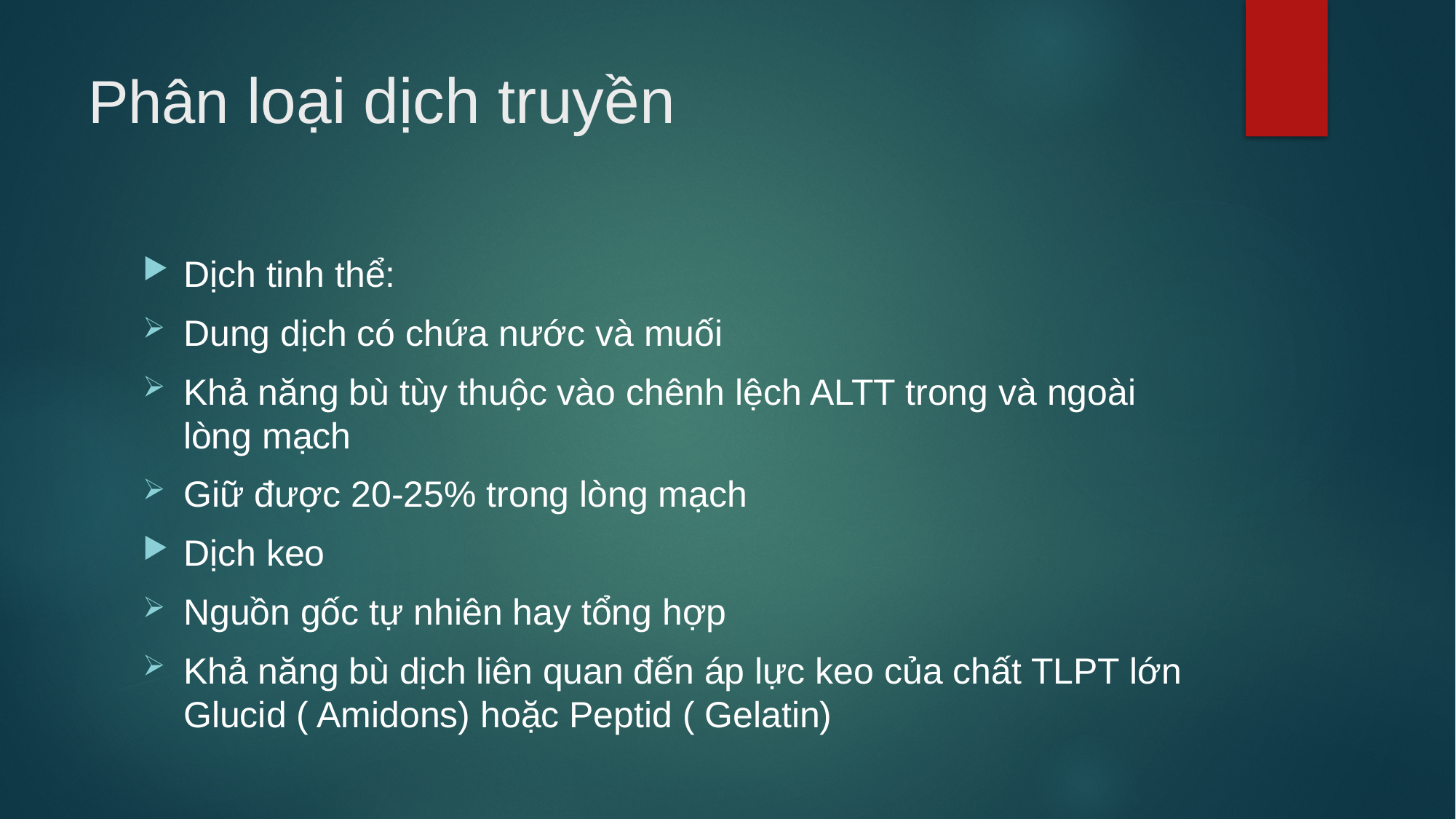

# Phân loại dịch truyền
Dịch tinh thể:
Dung dịch có chứa nước và muối
Khả năng bù tùy thuộc vào chênh lệch ALTT trong và ngoài lòng mạch
Giữ được 20-25% trong lòng mạch
Dịch keo
Nguồn gốc tự nhiên hay tổng hợp
Khả năng bù dịch liên quan đến áp lực keo của chất TLPT lớn Glucid ( Amidons) hoặc Peptid ( Gelatin)